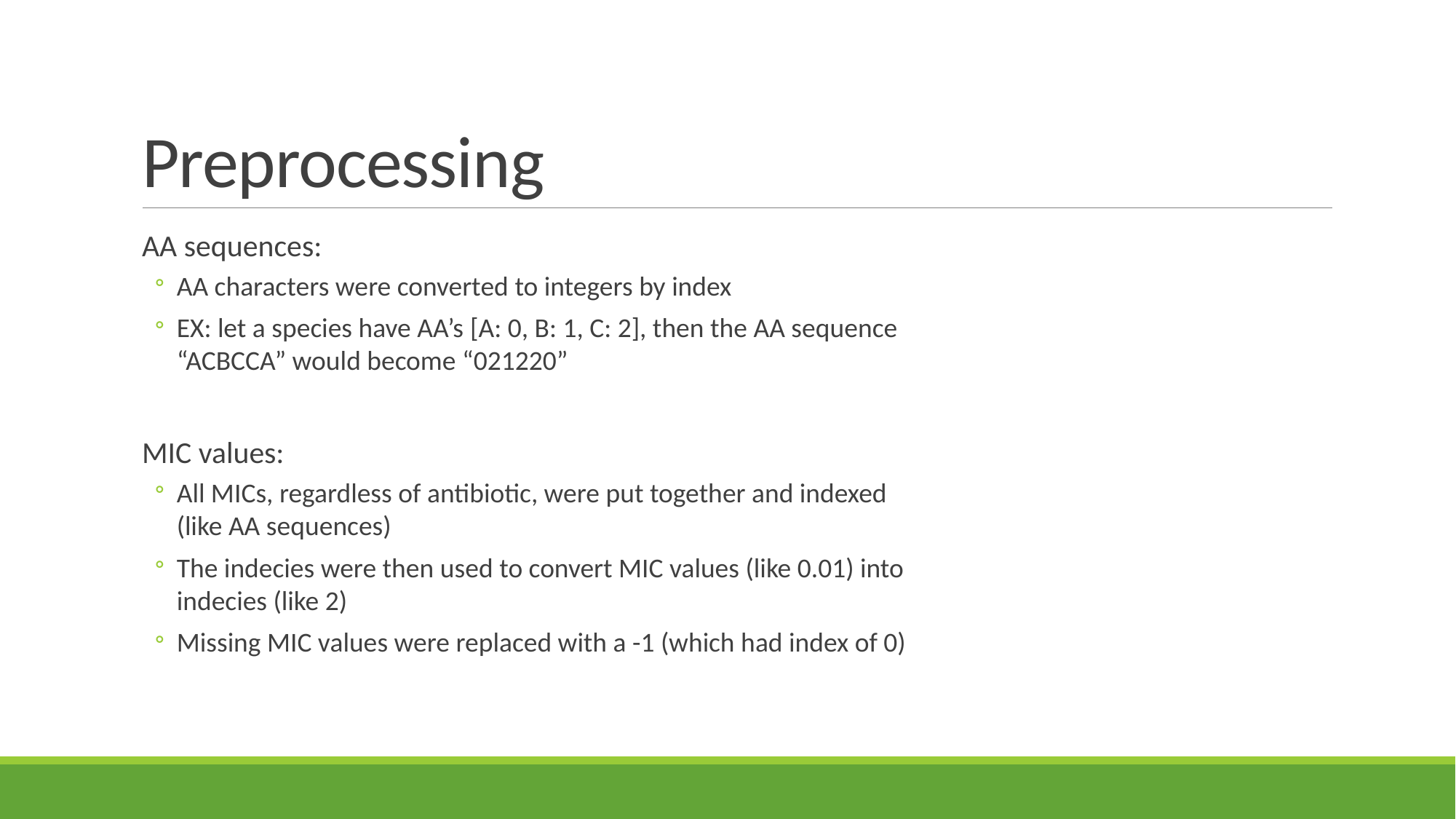

# Preprocessing
AA sequences:
AA characters were converted to integers by index
EX: let a species have AA’s [A: 0, B: 1, C: 2], then the AA sequence
“ACBCCA” would become “021220”
MIC values:
All MICs, regardless of antibiotic, were put together and indexed
(like AA sequences)
The indecies were then used to convert MIC values (like 0.01) into
indecies (like 2)
Missing MIC values were replaced with a -1 (which had index of 0)